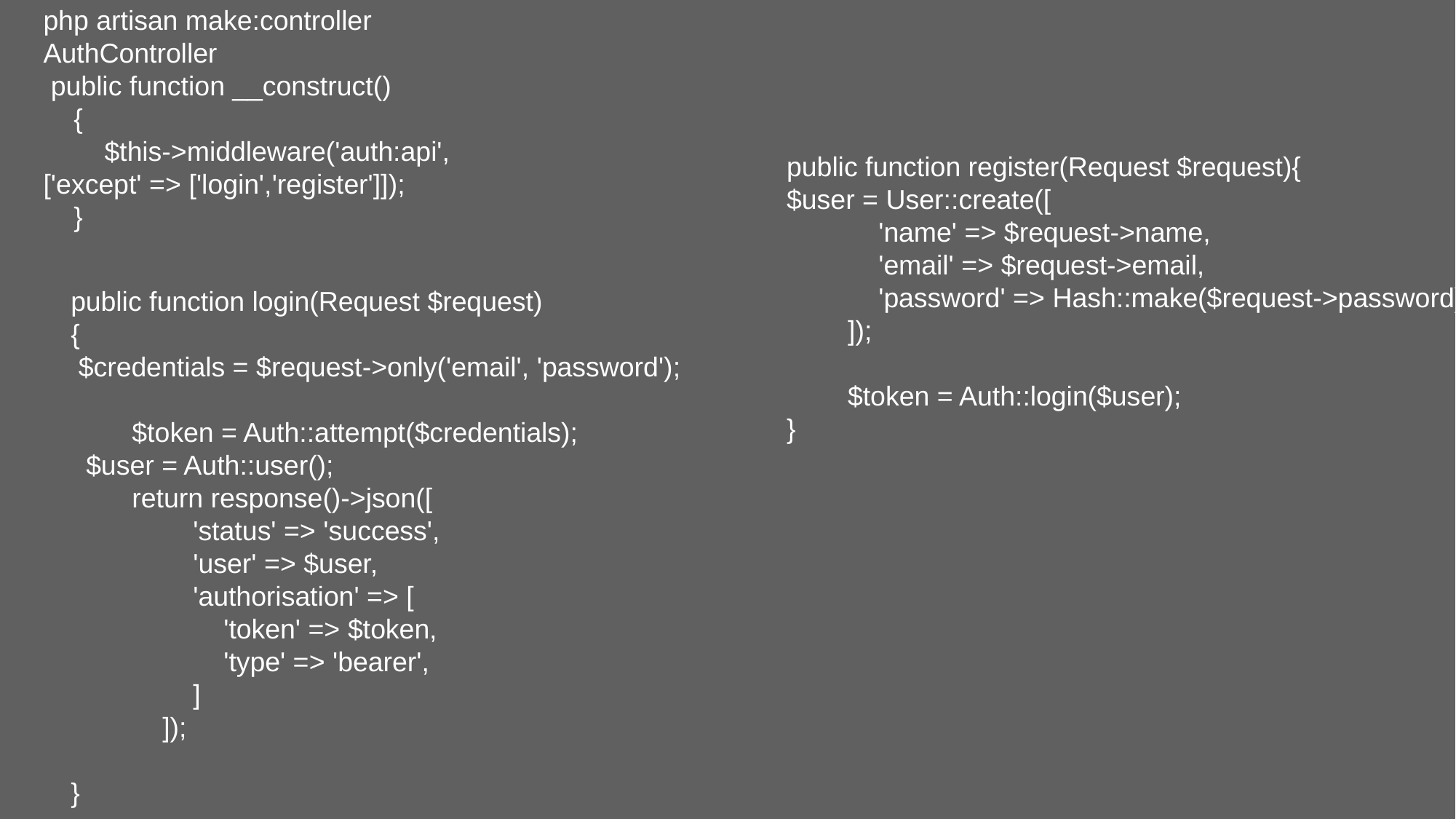

php artisan make:controller AuthController
 public function __construct()
    {
        $this->middleware('auth:api', ['except' => ['login','register']]);
    }
public function register(Request $request){
$user = User::create([
            'name' => $request->name,
            'email' => $request->email,
            'password' => Hash::make($request->password),
        ]);

        $token = Auth::login($user);
}
public function login(Request $request)
{
 $credentials = $request->only('email', 'password');

        $token = Auth::attempt($credentials);
  $user = Auth::user();
        return response()->json([
                'status' => 'success',
                'user' => $user,
                'authorisation' => [
                    'token' => $token,
                    'type' => 'bearer',
                ]
            ]);

}